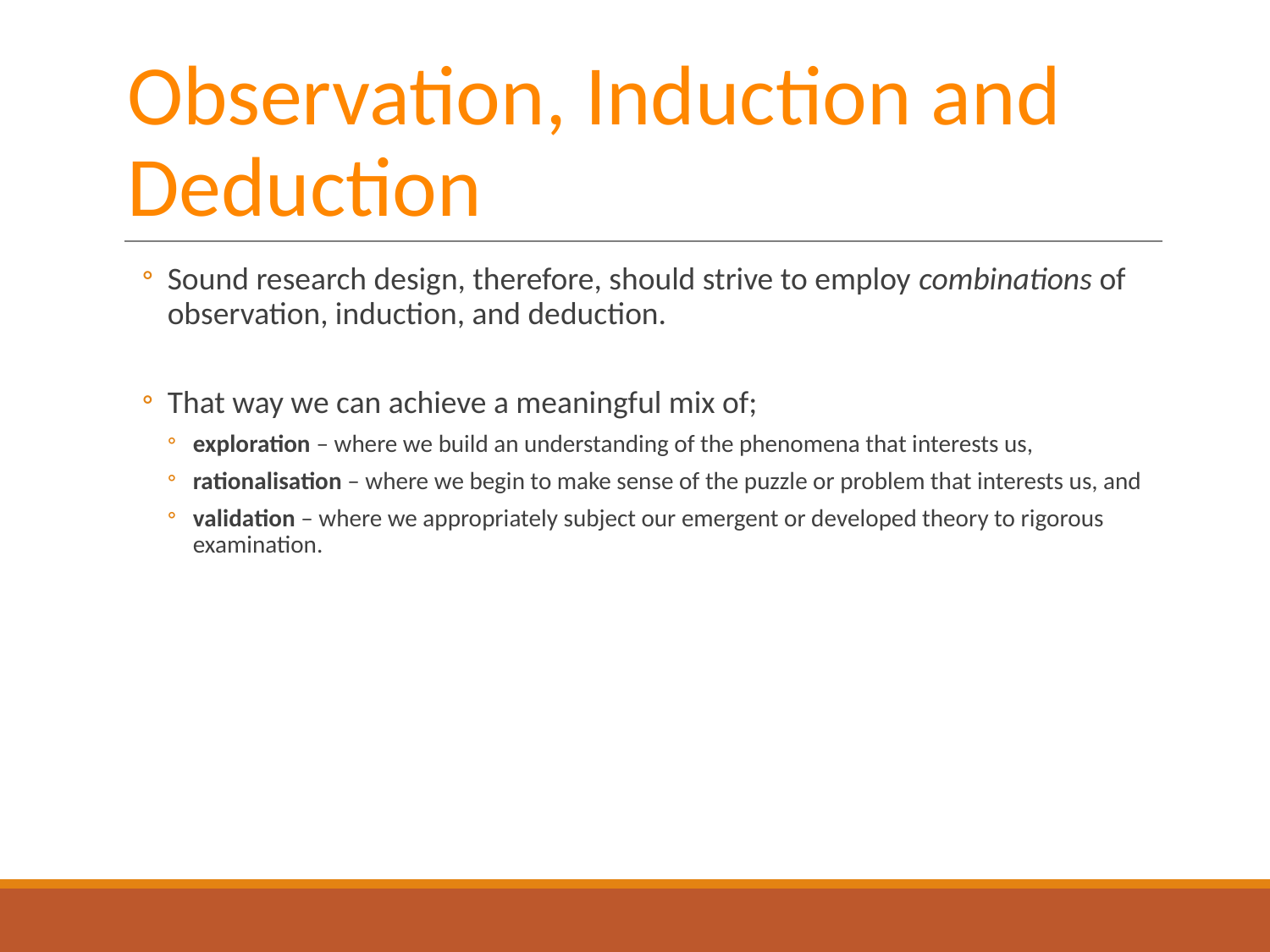

# Observation, Induction and Deduction
Sound research design, therefore, should strive to employ combinations of observation, induction, and deduction.

That way we can achieve a meaningful mix of;
exploration – where we build an understanding of the phenomena that interests us,
rationalisation – where we begin to make sense of the puzzle or problem that interests us, and
validation – where we appropriately subject our emergent or developed theory to rigorous examination.